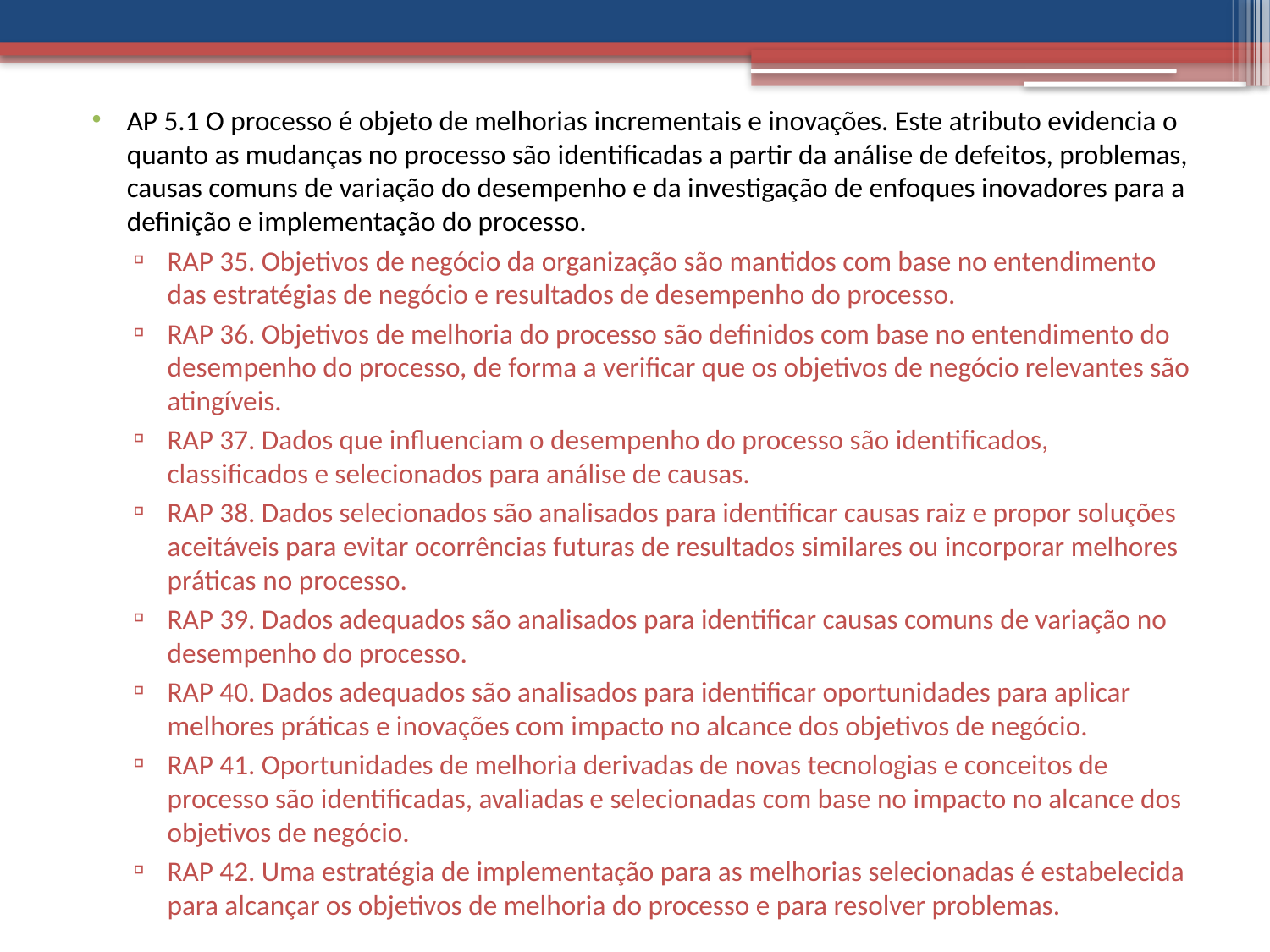

AP 5.1 O processo é objeto de melhorias incrementais e inovações. Este atributo evidencia o quanto as mudanças no processo são identificadas a partir da análise de defeitos, problemas, causas comuns de variação do desempenho e da investigação de enfoques inovadores para a definição e implementação do processo.
RAP 35. Objetivos de negócio da organização são mantidos com base no entendimento das estratégias de negócio e resultados de desempenho do processo.
RAP 36. Objetivos de melhoria do processo são definidos com base no entendimento do desempenho do processo, de forma a verificar que os objetivos de negócio relevantes são atingíveis.
RAP 37. Dados que influenciam o desempenho do processo são identificados, classificados e selecionados para análise de causas.
RAP 38. Dados selecionados são analisados para identificar causas raiz e propor soluções aceitáveis para evitar ocorrências futuras de resultados similares ou incorporar melhores práticas no processo.
RAP 39. Dados adequados são analisados para identificar causas comuns de variação no desempenho do processo.
RAP 40. Dados adequados são analisados para identificar oportunidades para aplicar melhores práticas e inovações com impacto no alcance dos objetivos de negócio.
RAP 41. Oportunidades de melhoria derivadas de novas tecnologias e conceitos de processo são identificadas, avaliadas e selecionadas com base no impacto no alcance dos objetivos de negócio.
RAP 42. Uma estratégia de implementação para as melhorias selecionadas é estabelecida para alcançar os objetivos de melhoria do processo e para resolver problemas.